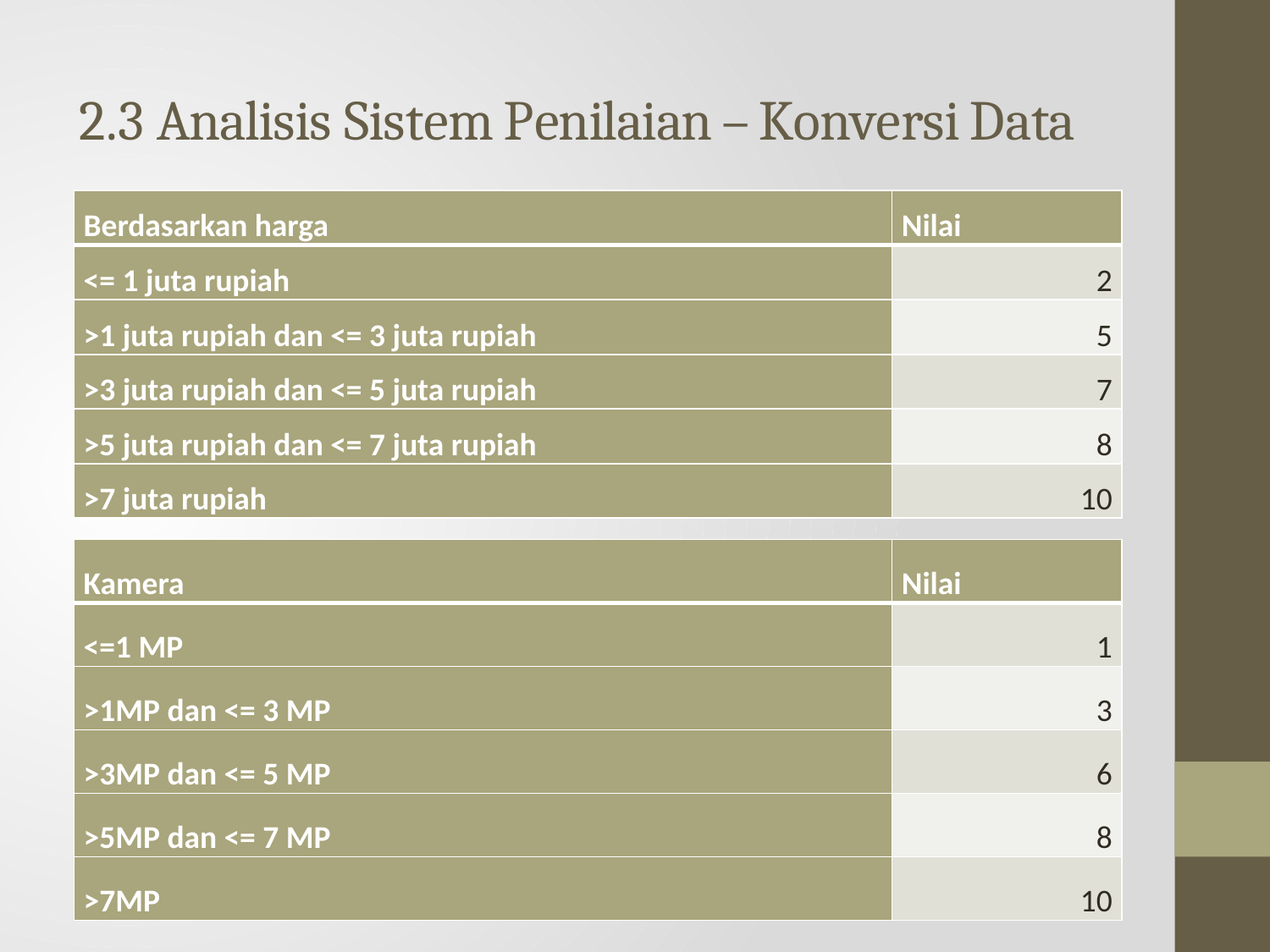

# 2.3 Analisis Sistem Penilaian – Konversi Data
| Berdasarkan harga | Nilai |
| --- | --- |
| <= 1 juta rupiah | 2 |
| >1 juta rupiah dan <= 3 juta rupiah | 5 |
| >3 juta rupiah dan <= 5 juta rupiah | 7 |
| >5 juta rupiah dan <= 7 juta rupiah | 8 |
| >7 juta rupiah | 10 |
| Kamera | Nilai |
| --- | --- |
| <=1 MP | 1 |
| >1MP dan <= 3 MP | 3 |
| >3MP dan <= 5 MP | 6 |
| >5MP dan <= 7 MP | 8 |
| >7MP | 10 |